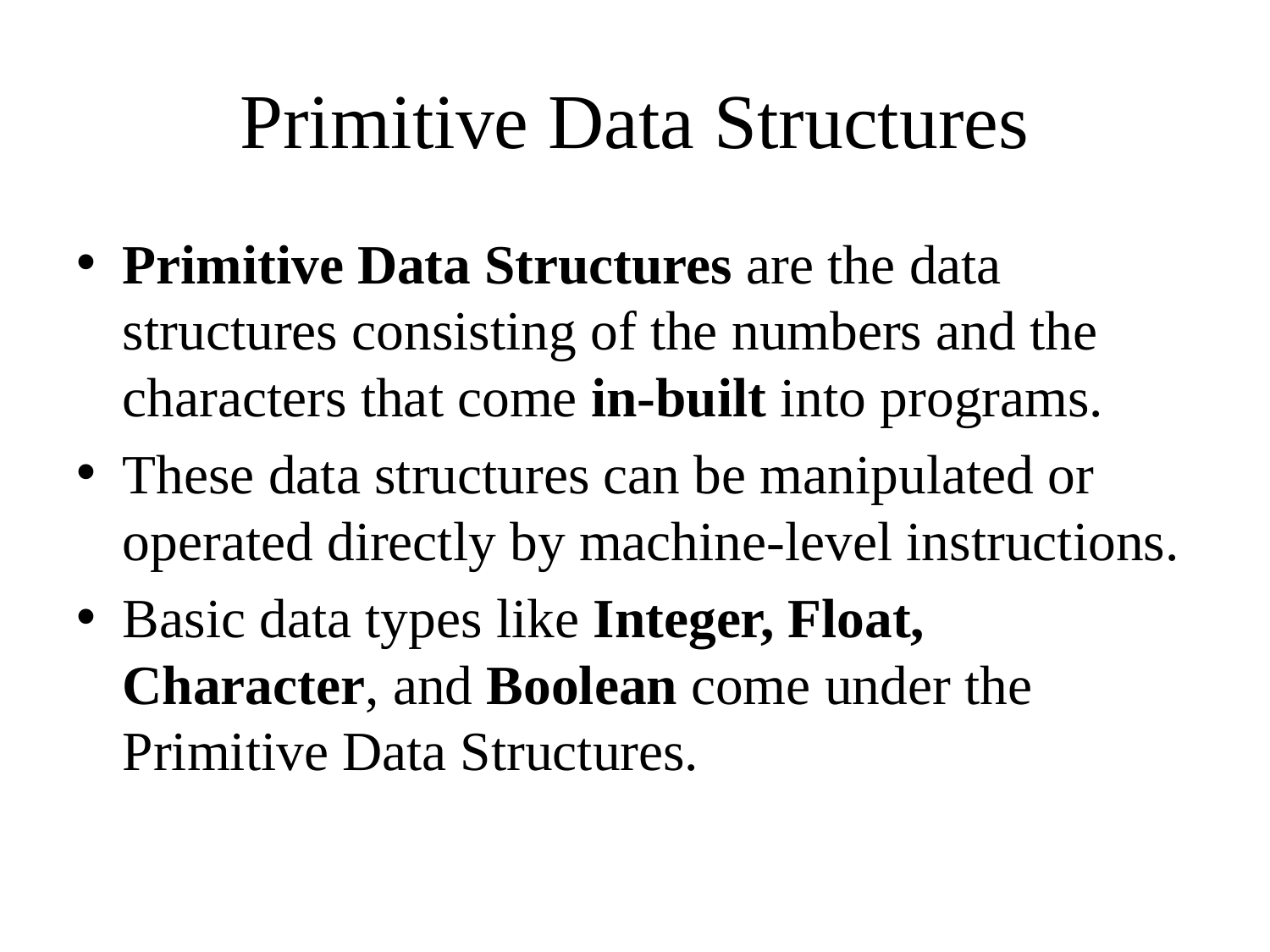

# Primitive Data Structures
Primitive Data Structures are the data structures consisting of the numbers and the characters that come in-built into programs.
These data structures can be manipulated or operated directly by machine-level instructions.
Basic data types like Integer, Float, Character, and Boolean come under the Primitive Data Structures.